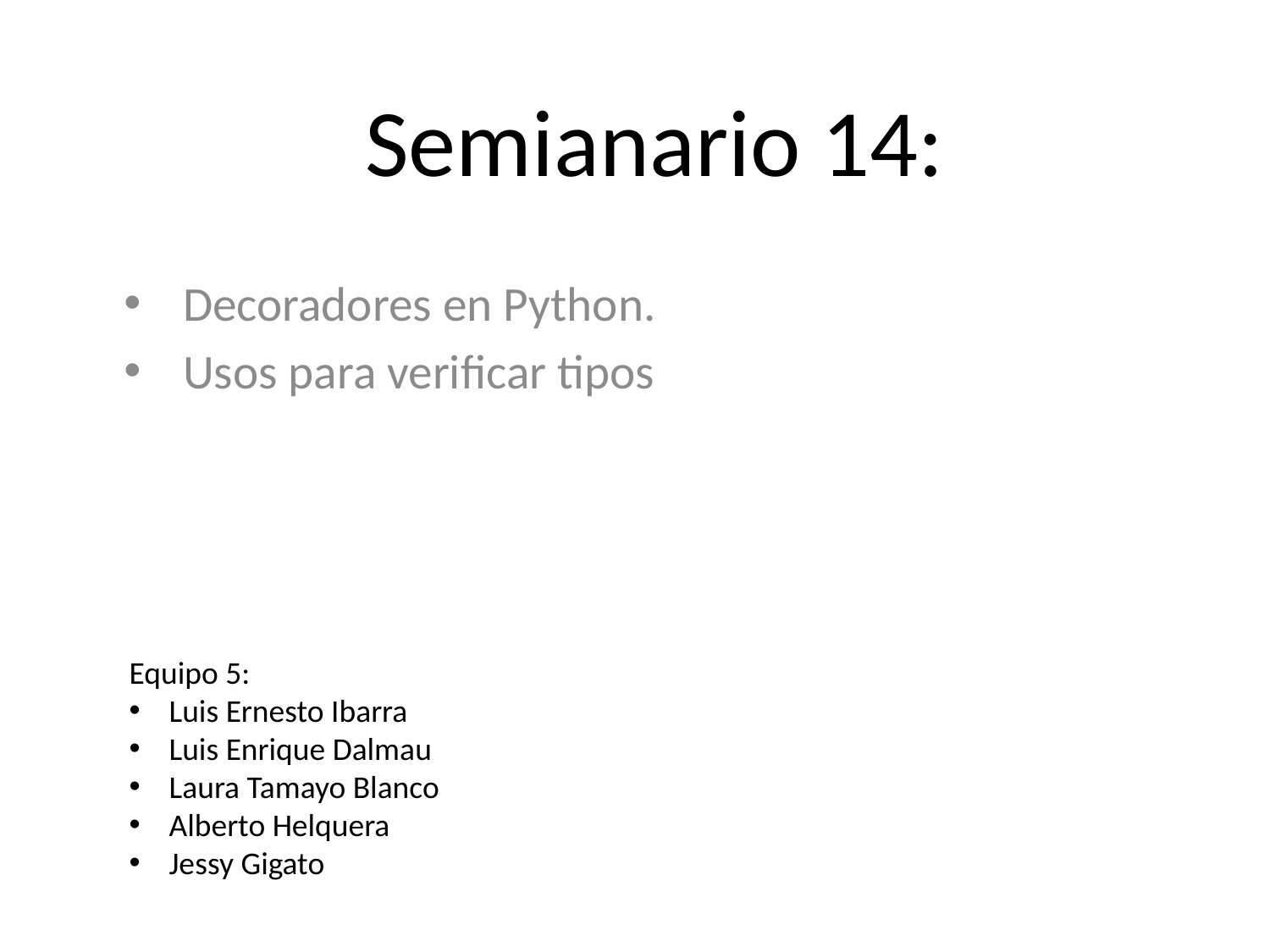

# Semianario 14:
Decoradores en Python.
Usos para verificar tipos
Equipo 5:
Luis Ernesto Ibarra
Luis Enrique Dalmau
Laura Tamayo Blanco
Alberto Helquera
Jessy Gigato